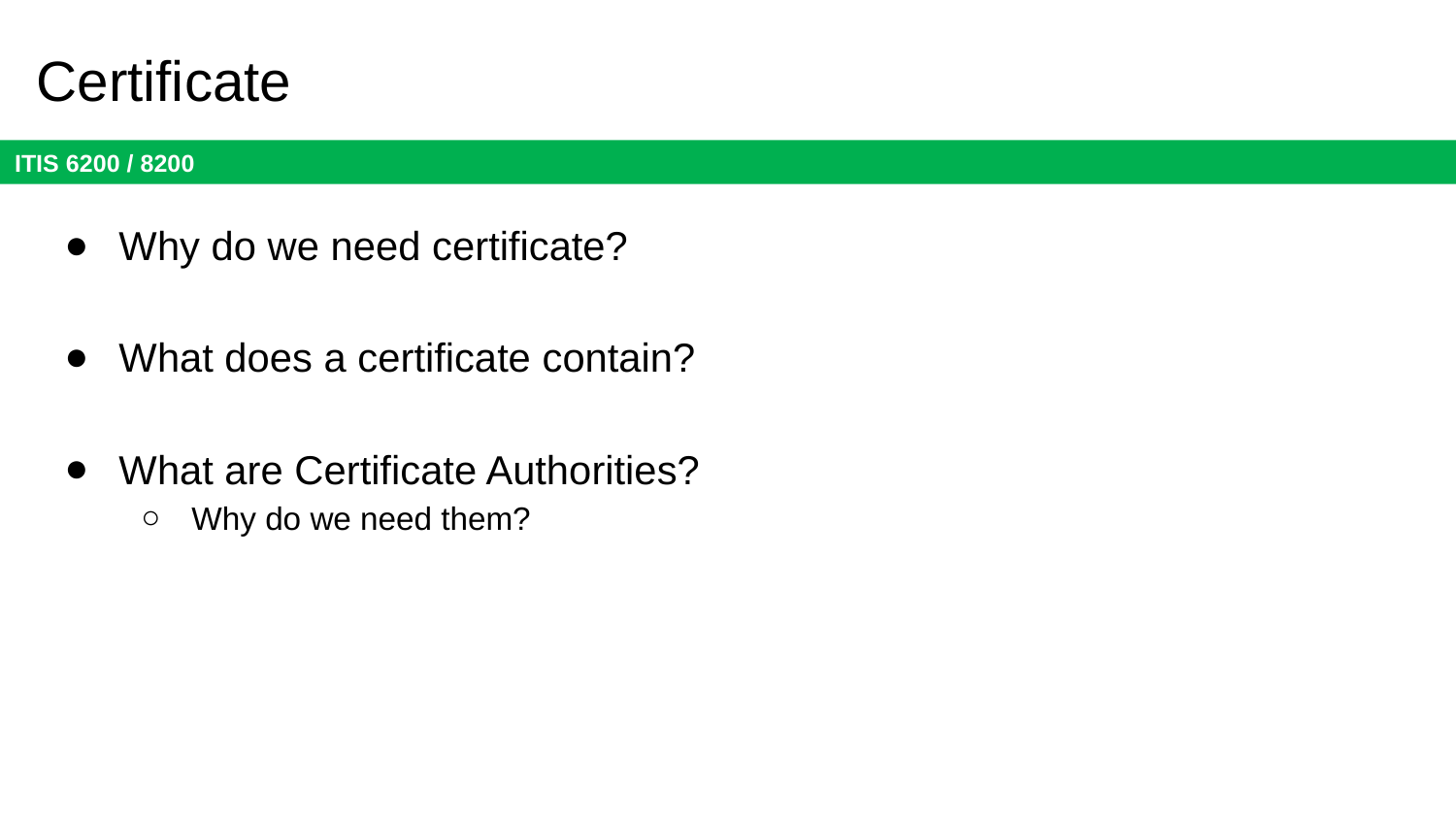

# Certificate
Why do we need certificate?

What does a certificate contain?

What are Certificate Authorities?
Why do we need them?